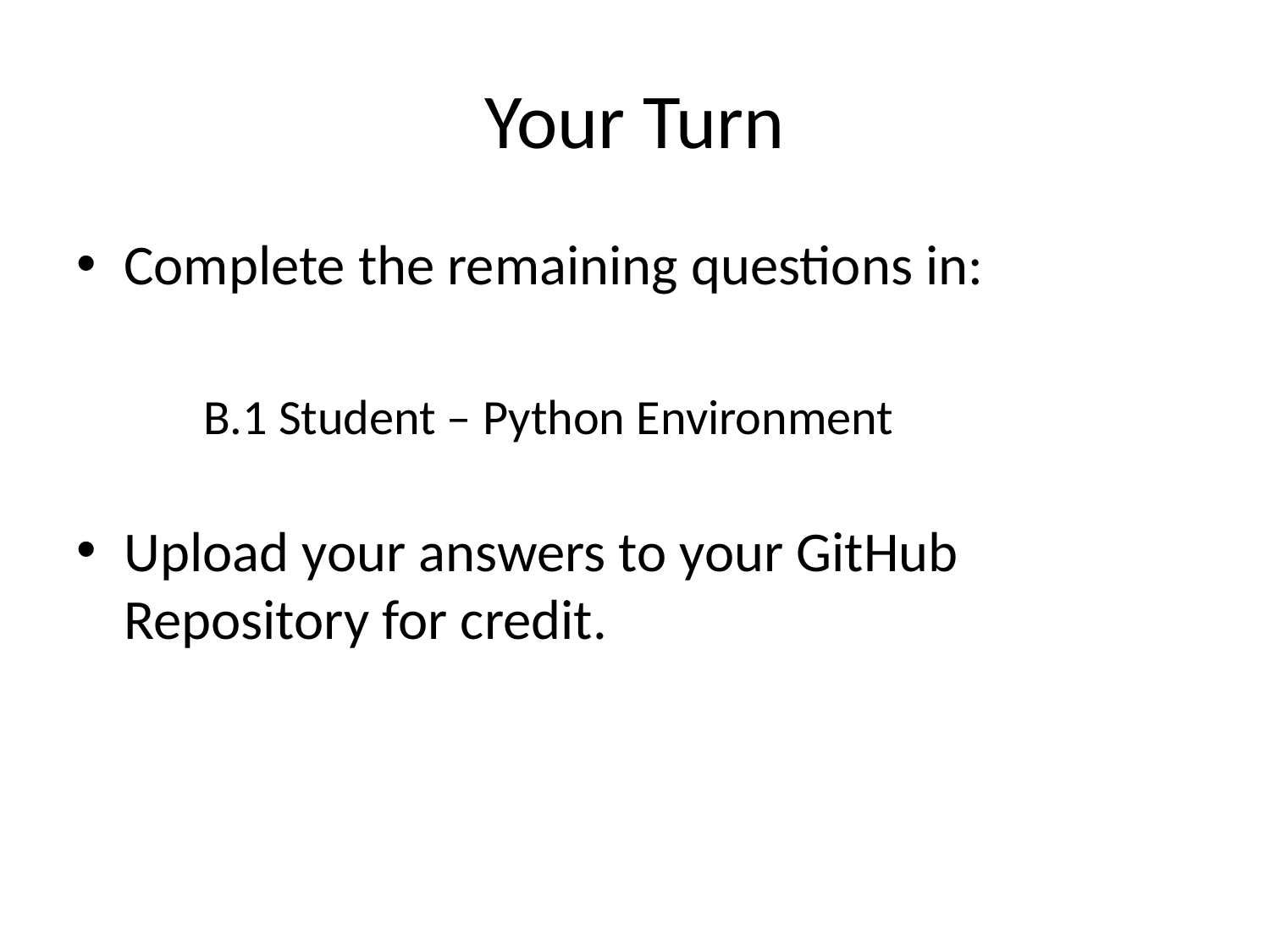

# Your Turn
Complete the remaining questions in:

B.1 Student – Python Environment

Upload your answers to your GitHub Repository for credit.